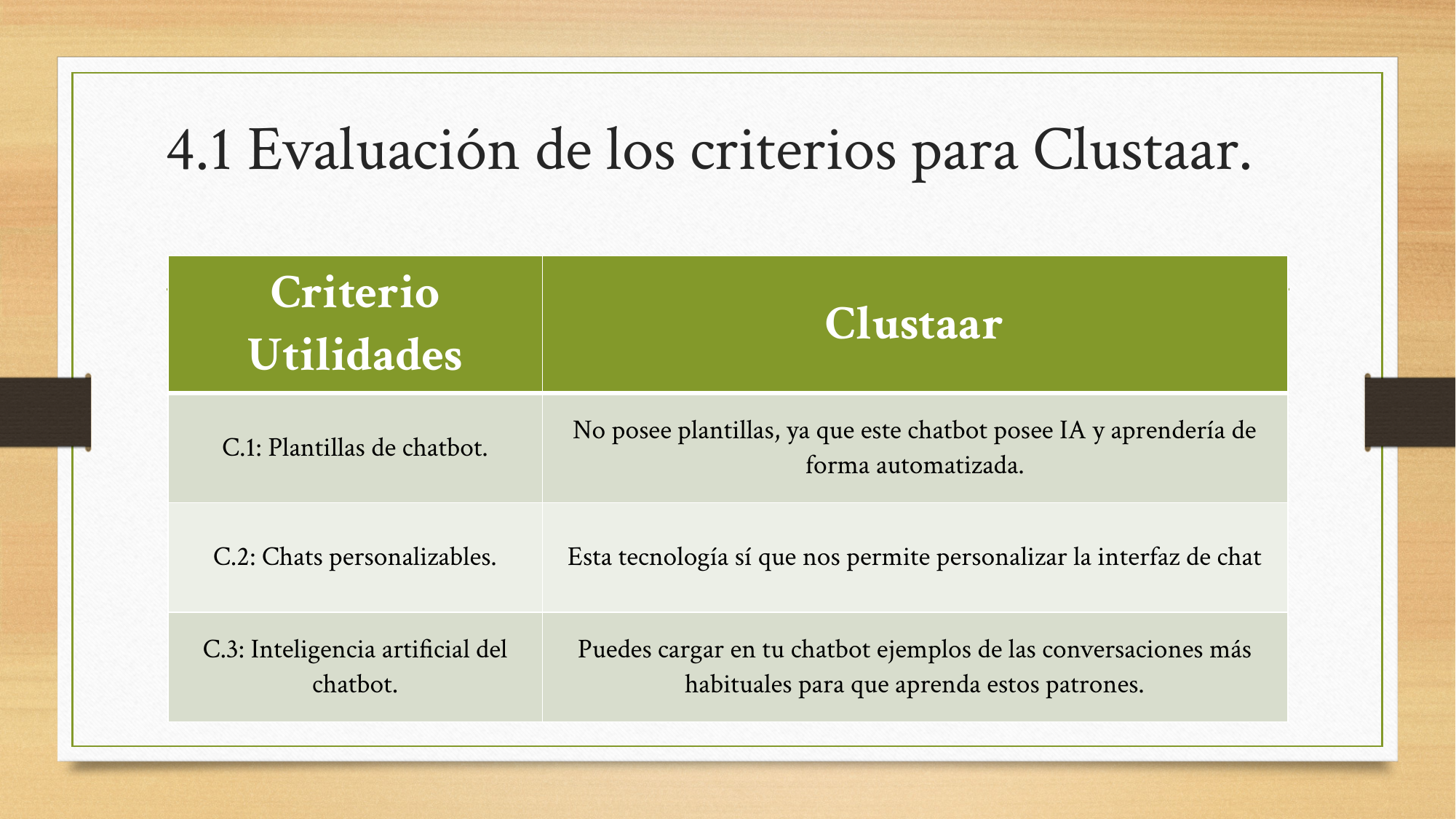

# 4.1 Evaluación de los criterios para Clustaar.
| Criterio Utilidades | Clustaar​ |
| --- | --- |
| C.1: Plantillas de chatbot. | No posee plantillas, ya que este chatbot posee IA y aprendería de forma automatizada. |
| C.2: Chats personalizables. | Esta tecnología sí que nos permite personalizar la interfaz de chat |
| C.3: Inteligencia artificial del chatbot. | Puedes cargar en tu chatbot ejemplos de las conversaciones más habituales para que aprenda estos patrones. |